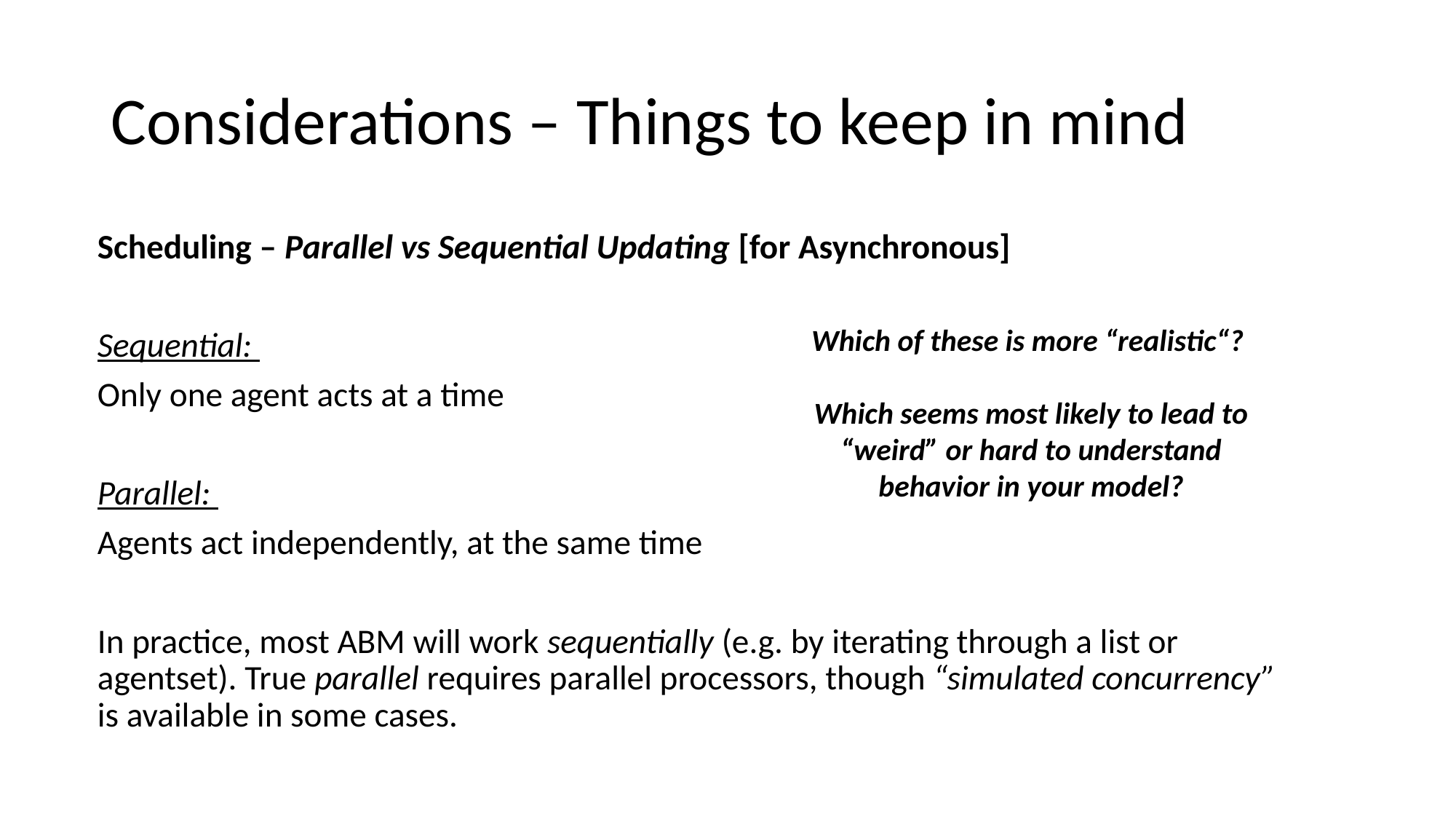

# Considerations – Things to keep in mind
Scheduling – Parallel vs Sequential Updating [for Asynchronous]

Sequential:
Only one agent acts at a time

Parallel:
Agents act independently, at the same time

In practice, most ABM will work sequentially (e.g. by iterating through a list or agentset). True parallel requires parallel processors, though “simulated concurrency” is available in some cases.

Which of these is more “realistic“?

Which seems most likely to lead to “weird” or hard to understand behavior in your model?